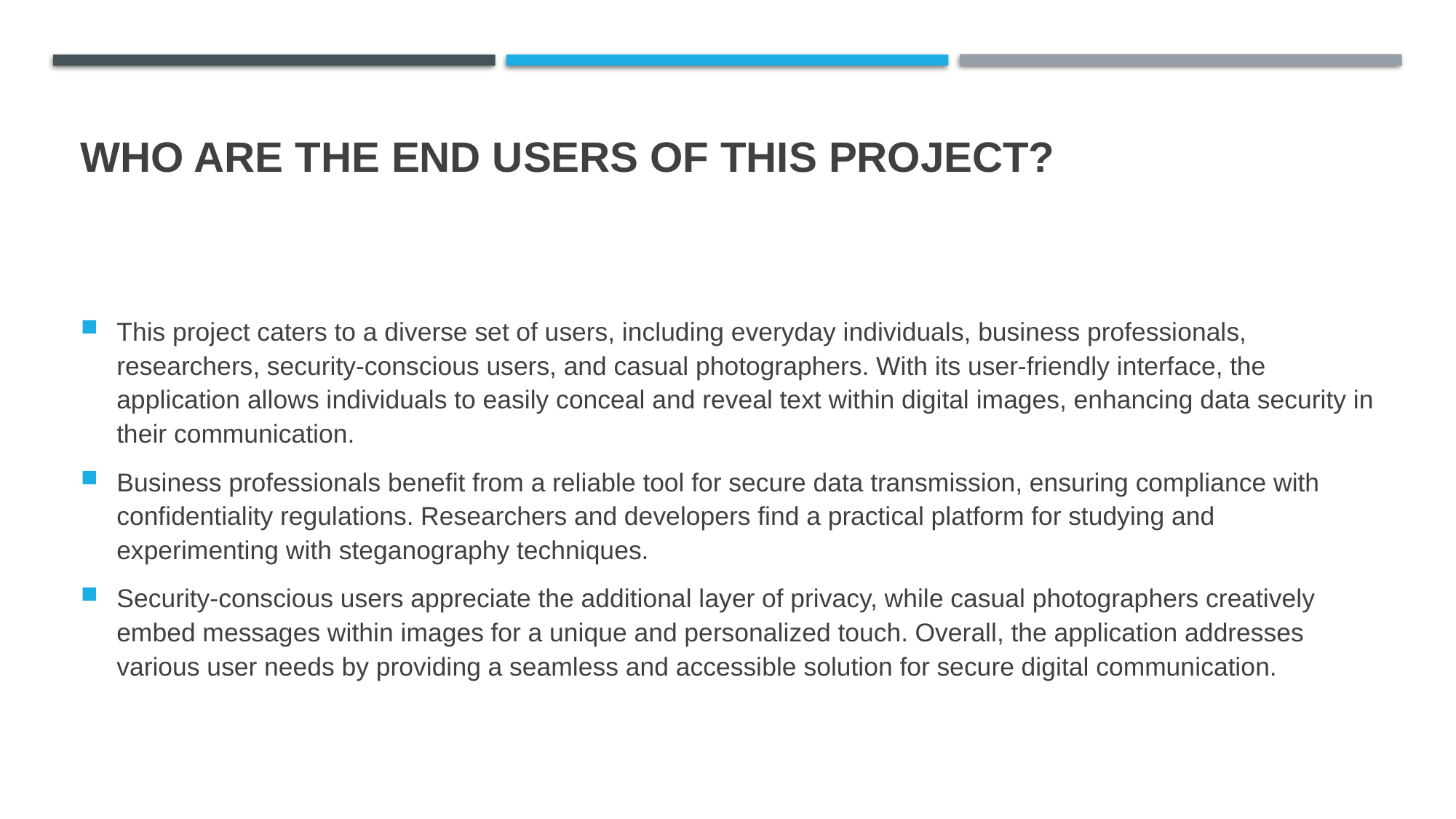

# WHO ARE THE END USERS of this project?
This project caters to a diverse set of users, including everyday individuals, business professionals, researchers, security-conscious users, and casual photographers. With its user-friendly interface, the application allows individuals to easily conceal and reveal text within digital images, enhancing data security in their communication.
Business professionals benefit from a reliable tool for secure data transmission, ensuring compliance with confidentiality regulations. Researchers and developers find a practical platform for studying and experimenting with steganography techniques.
Security-conscious users appreciate the additional layer of privacy, while casual photographers creatively embed messages within images for a unique and personalized touch. Overall, the application addresses various user needs by providing a seamless and accessible solution for secure digital communication.